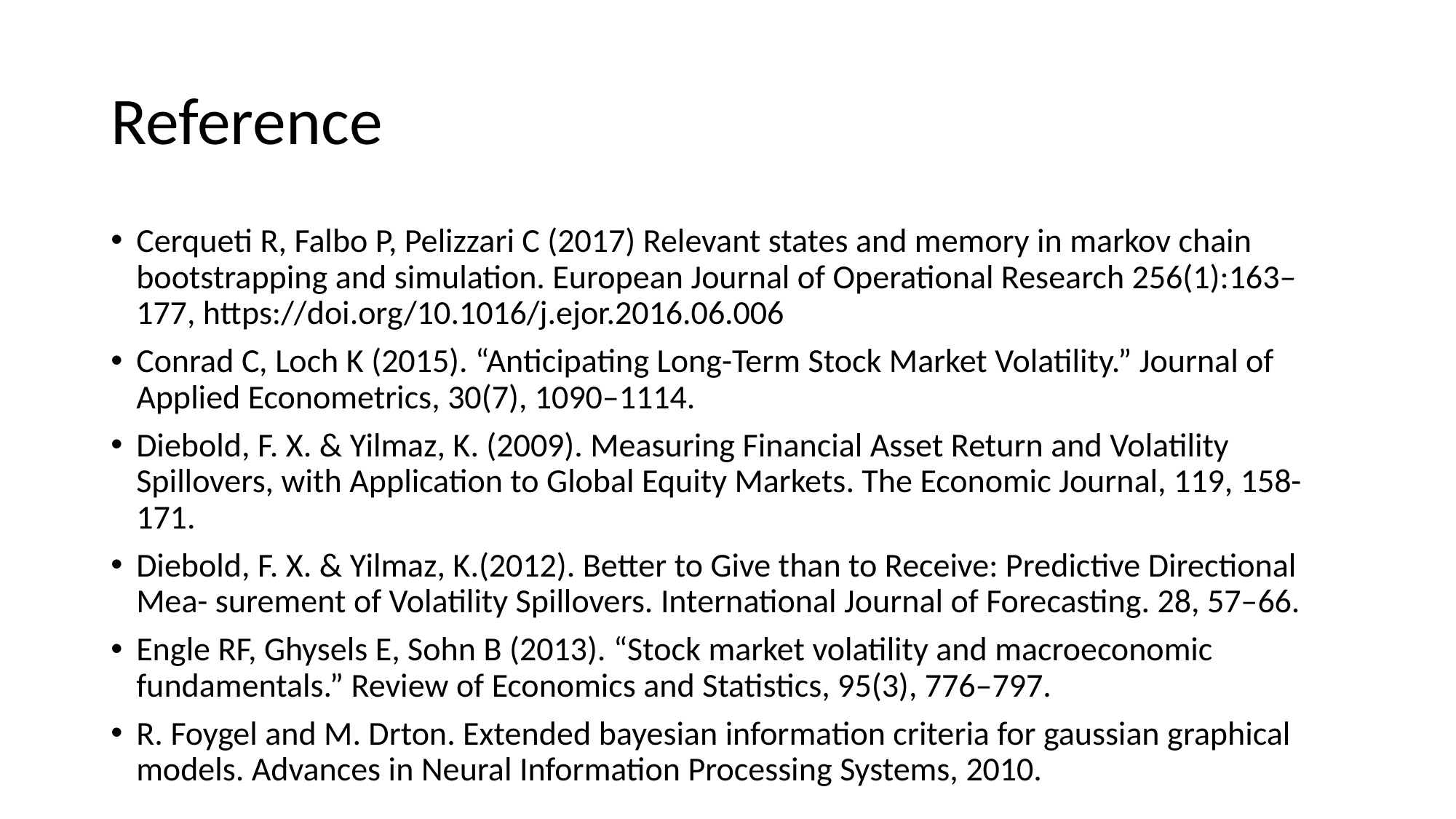

# Reference
Cerqueti R, Falbo P, Pelizzari C (2017) Relevant states and memory in markov chain bootstrapping and simulation. European Journal of Operational Research 256(1):163–177, https://doi.org/10.1016/j.ejor.2016.06.006
Conrad C, Loch K (2015). “Anticipating Long-Term Stock Market Volatility.” Journal of Applied Econometrics, 30(7), 1090–1114.
Diebold, F. X. & Yilmaz, K. (2009). Measuring Financial Asset Return and Volatility Spillovers, with Application to Global Equity Markets. The Economic Journal, 119, 158-171.
Diebold, F. X. & Yilmaz, K.(2012). Better to Give than to Receive: Predictive Directional Mea- surement of Volatility Spillovers. International Journal of Forecasting. 28, 57–66.
Engle RF, Ghysels E, Sohn B (2013). “Stock market volatility and macroeconomic fundamentals.” Review of Economics and Statistics, 95(3), 776–797.
R. Foygel and M. Drton. Extended bayesian information criteria for gaussian graphical models. Advances in Neural Information Processing Systems, 2010.